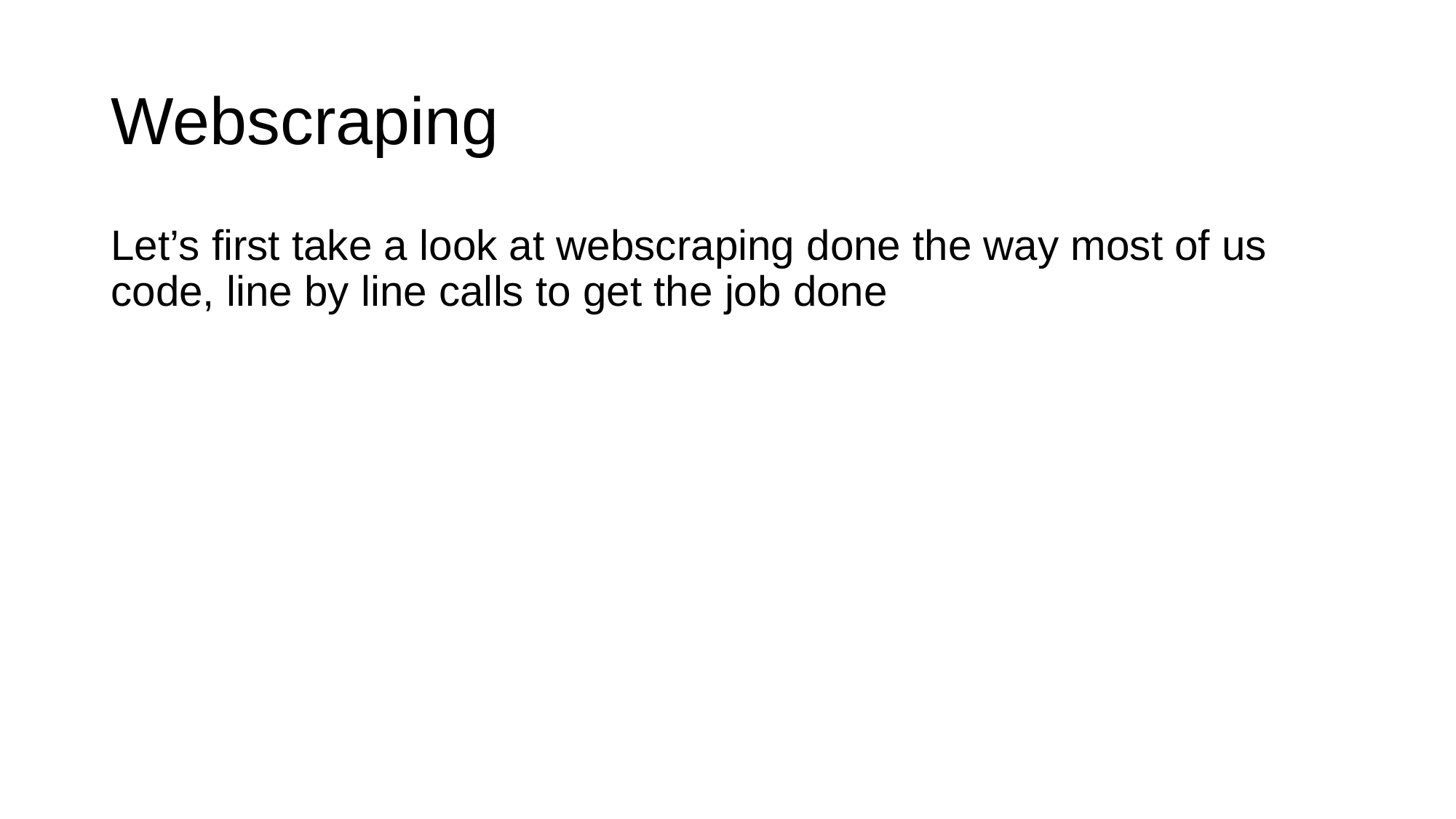

# Webscraping
Let’s first take a look at webscraping done the way most of us code, line by line calls to get the job done